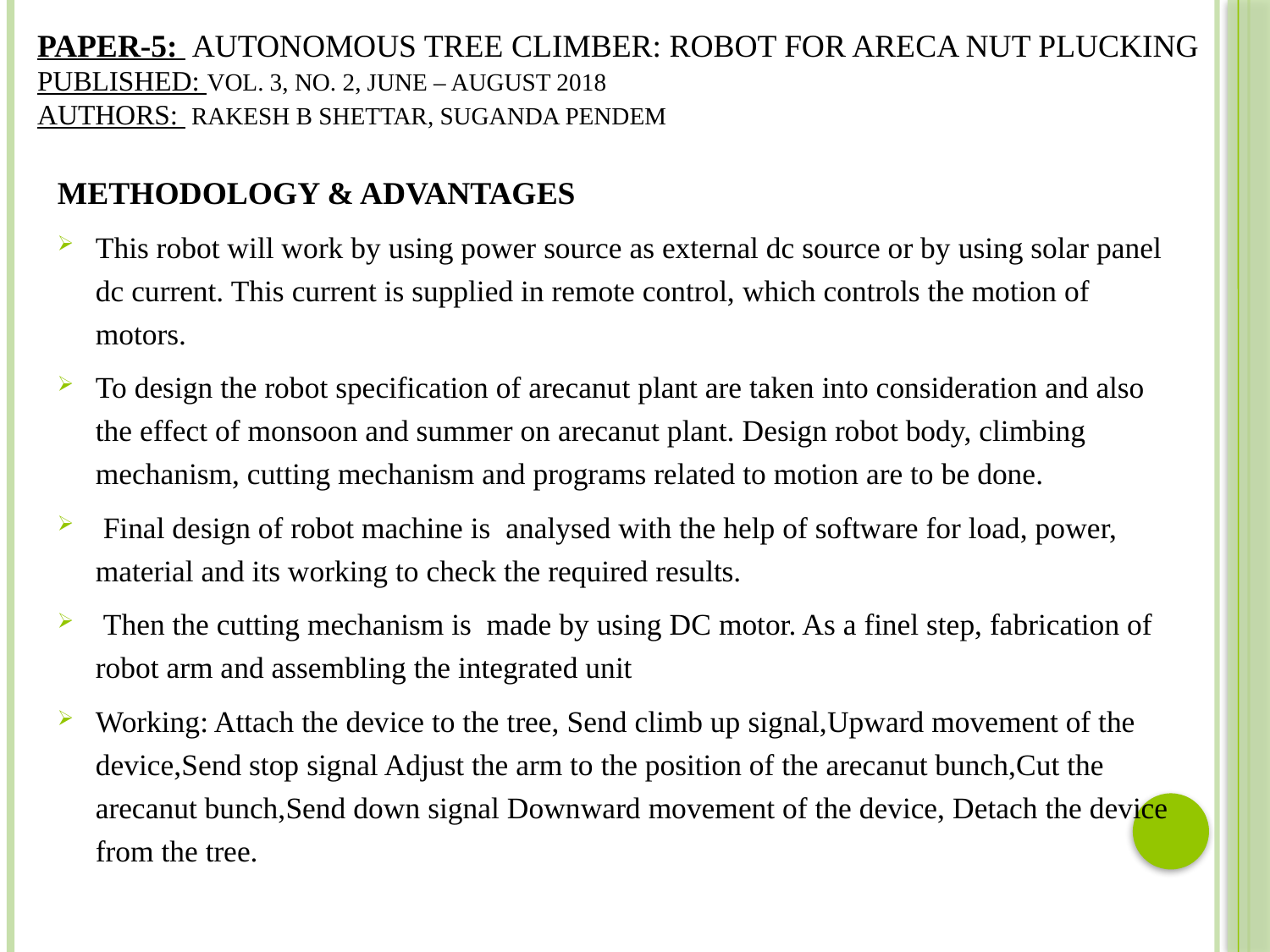

# PAPER-5:  AUTONOMOUS TREE CLIMBER: ROBOT FOR ARECA NUT PLUCKING PUBLISHED: Vol. 3, No. 2, June – August 2018 AUTHORS:  Rakesh B Shettar, Suganda Pendem
METHODOLOGY & ADVANTAGES
This robot will work by using power source as external dc source or by using solar panel dc current. This current is supplied in remote control, which controls the motion of motors.
To design the robot specification of arecanut plant are taken into consideration and also the effect of monsoon and summer on arecanut plant. Design robot body, climbing mechanism, cutting mechanism and programs related to motion are to be done.
 Final design of robot machine is  analysed with the help of software for load, power, material and its working to check the required results.
 Then the cutting mechanism is  made by using DC motor. As a finel step, fabrication of robot arm and assembling the integrated unit
Working: Attach the device to the tree, Send climb up signal,Upward movement of the device,Send stop signal Adjust the arm to the position of the arecanut bunch,Cut the arecanut bunch,Send down signal Downward movement of the device, Detach the device from the tree.